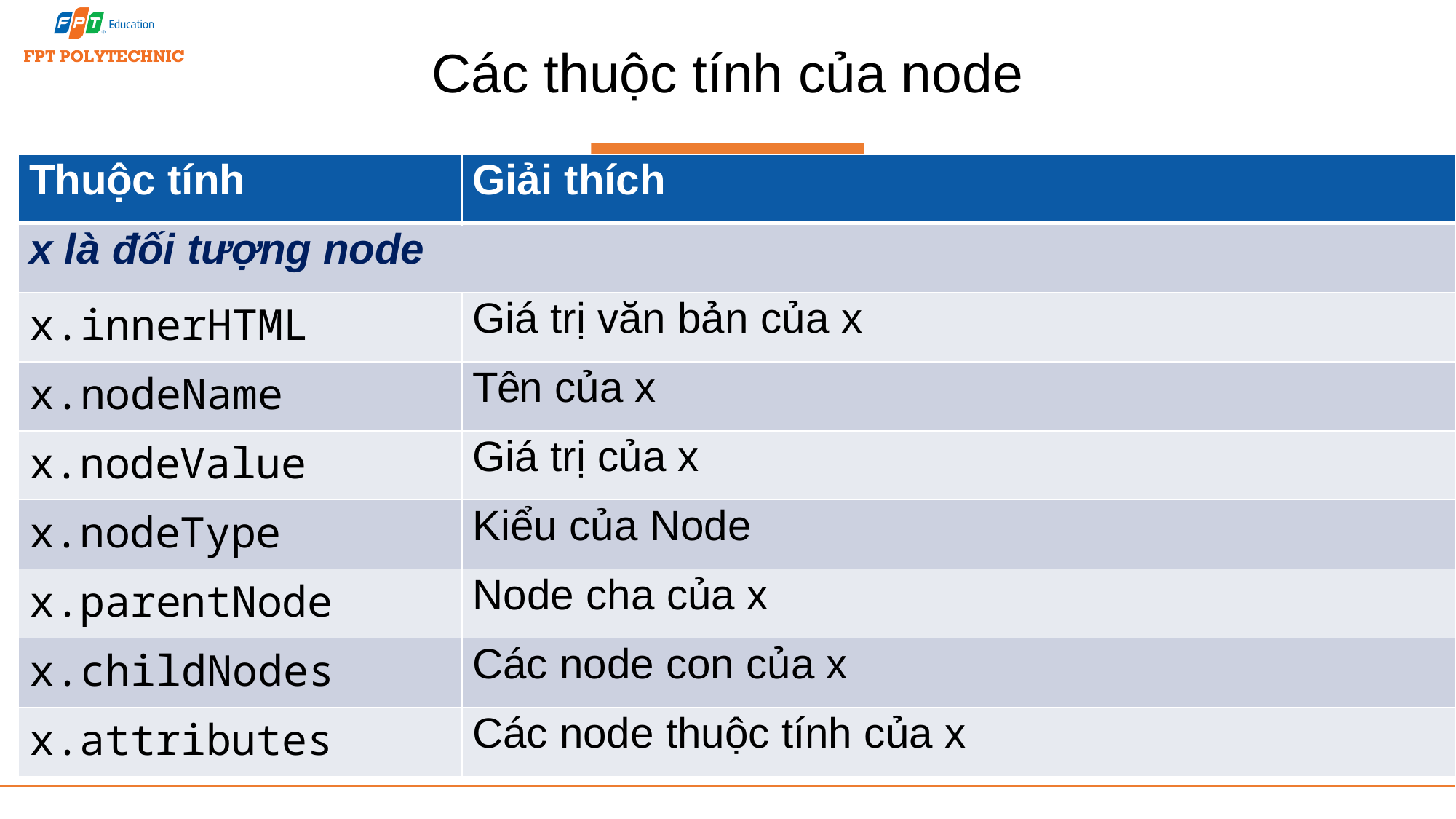

# Các thuộc tính của node
| Thuộc tính | Giải thích |
| --- | --- |
| x là đối tượng node |  |
| x.innerHTML | Giá trị văn bản của x |
| x.nodeName | Tên của x |
| x.nodeValue | Giá trị của x |
| x.nodeType | Kiểu của Node |
| x.parentNode | Node cha của x |
| x.childNodes | Các node con của x |
| x.attributes | Các node thuộc tính của x |

17